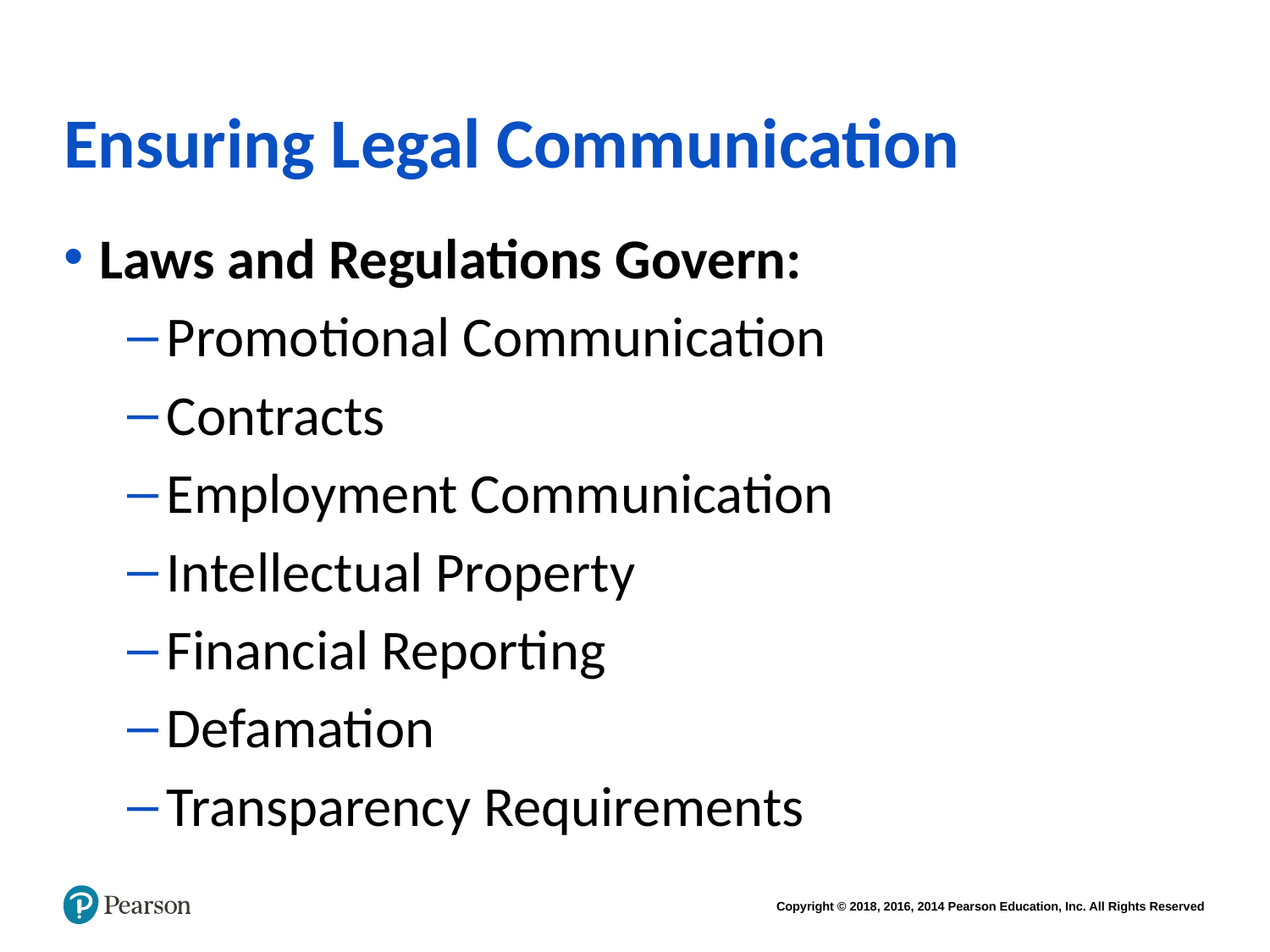

# Ensuring Legal Communication
Laws and Regulations Govern:
Promotional Communication
Contracts
Employment Communication
Intellectual Property
Financial Reporting
Defamation
Transparency Requirements